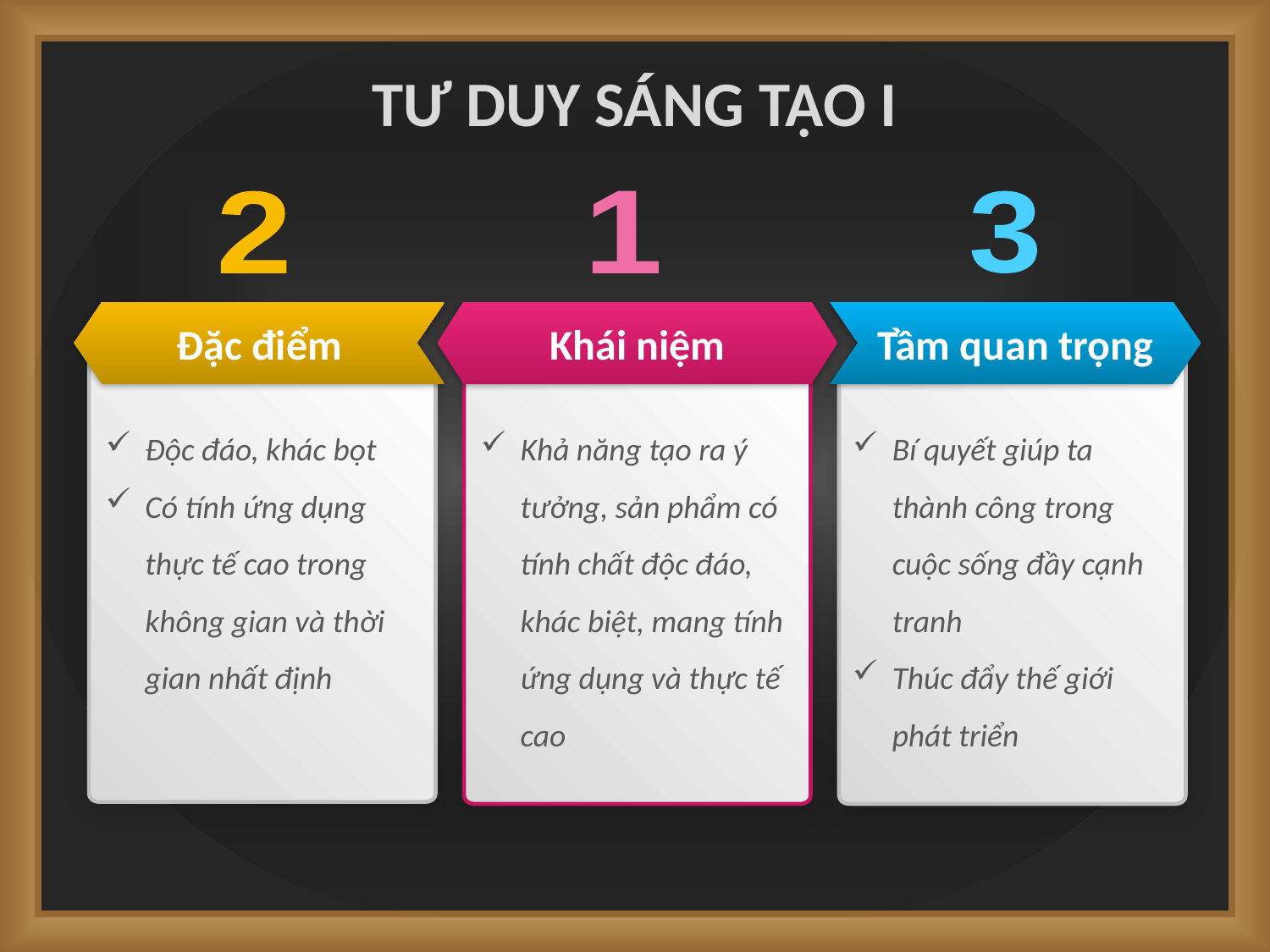

# TƯ DUY SÁNG TẠO I
2
1
3
Đặc điểm
Khái niệm
Tầm quan trọng

Độc đáo, khác bọt
Có tính ứng dụng thực tế cao trong không gian và thời gian nhất định
Khả năng tạo ra ý tưởng, sản phẩm có tính chất độc đáo, khác biệt, mang tính ứng dụng và thực tế cao
Bí quyết giúp ta thành công trong cuộc sống đầy cạnh tranh
Thúc đẩy thế giới phát triển